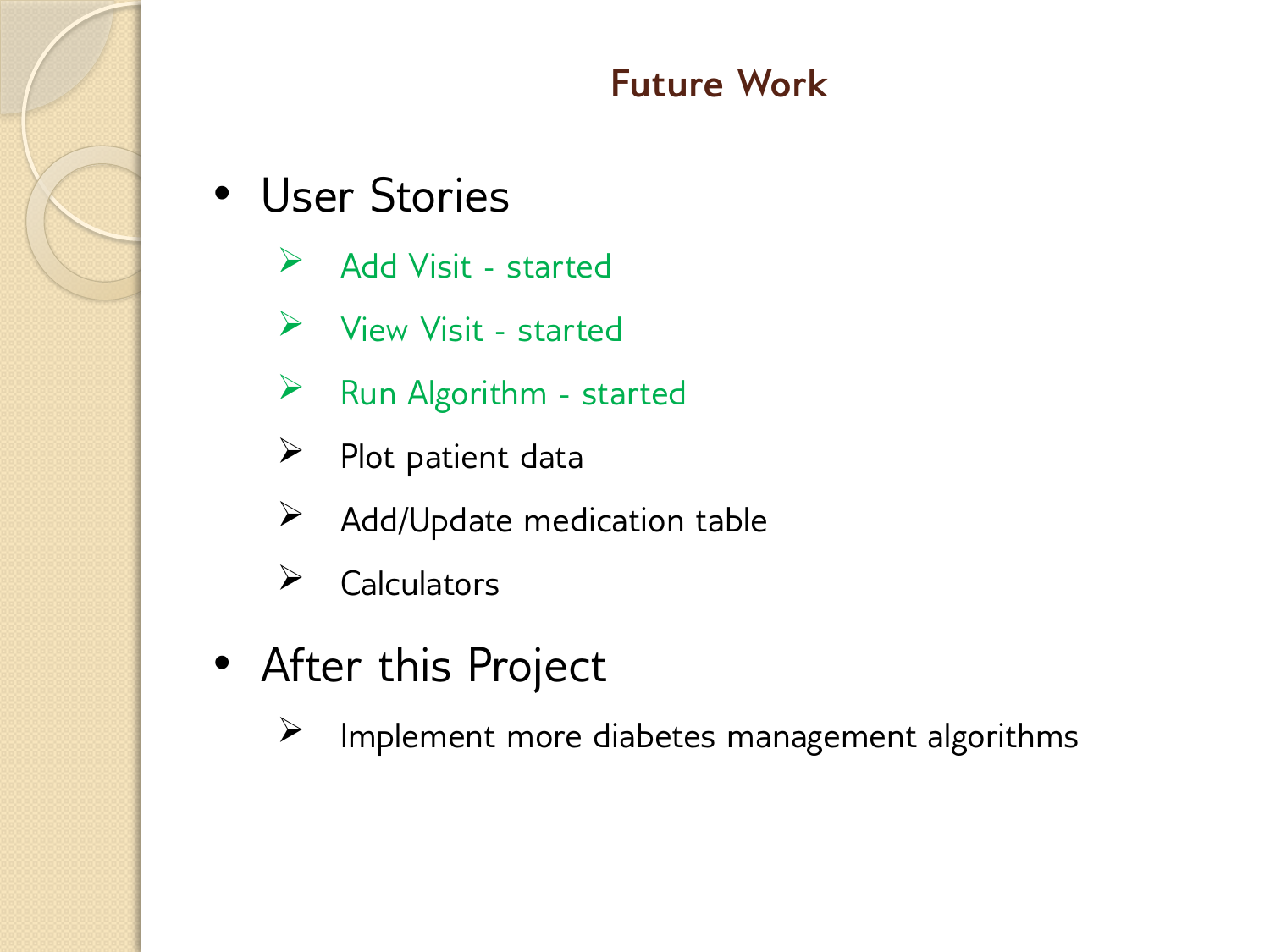

# Future Work
User Stories
Add Visit - started
View Visit - started
Run Algorithm - started
Plot patient data
Add/Update medication table
Calculators
After this Project
Implement more diabetes management algorithms